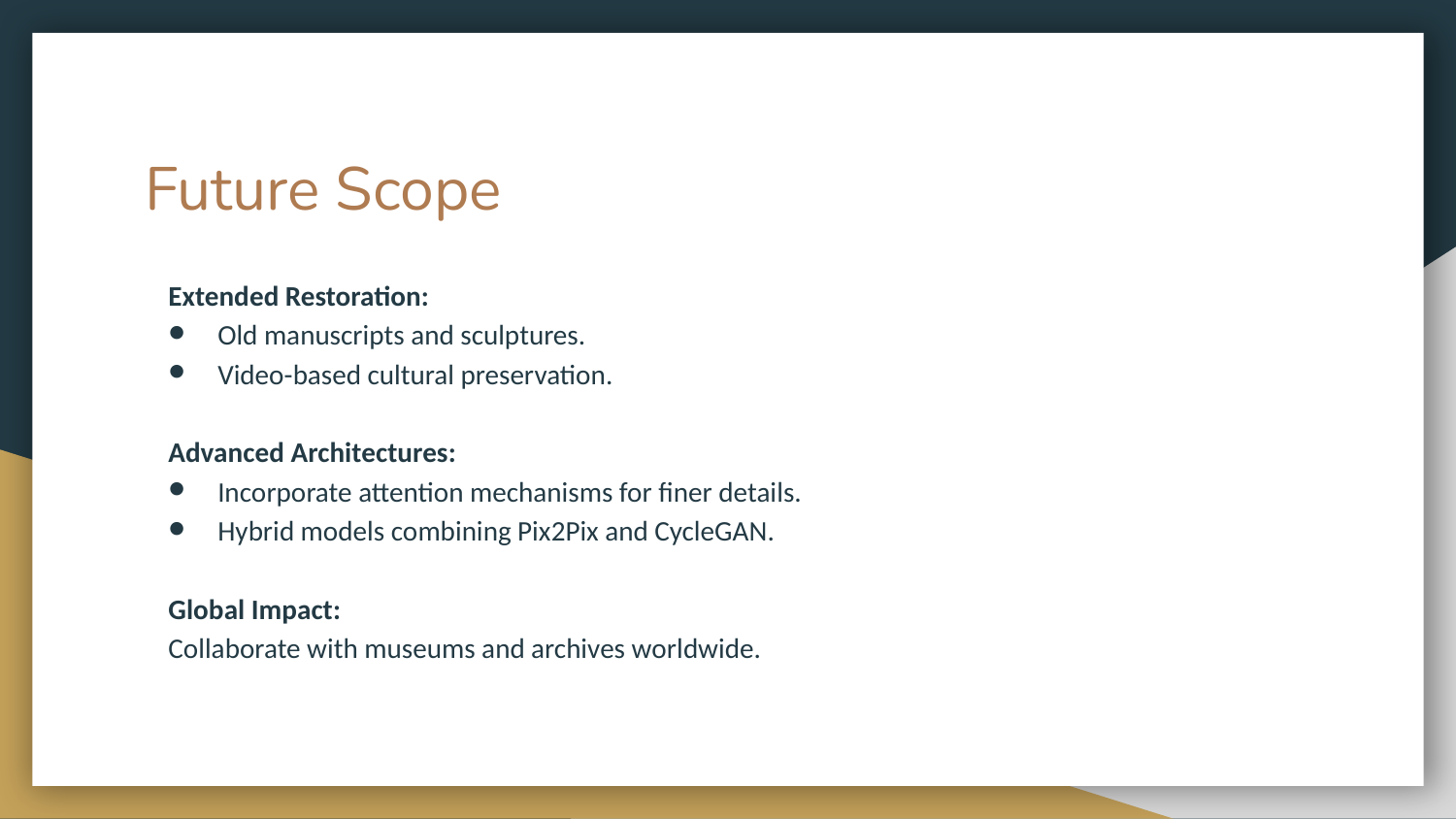

# Future Scope
Extended Restoration:
Old manuscripts and sculptures.
Video-based cultural preservation.

Advanced Architectures:
Incorporate attention mechanisms for finer details.
Hybrid models combining Pix2Pix and CycleGAN.

Global Impact:
Collaborate with museums and archives worldwide.